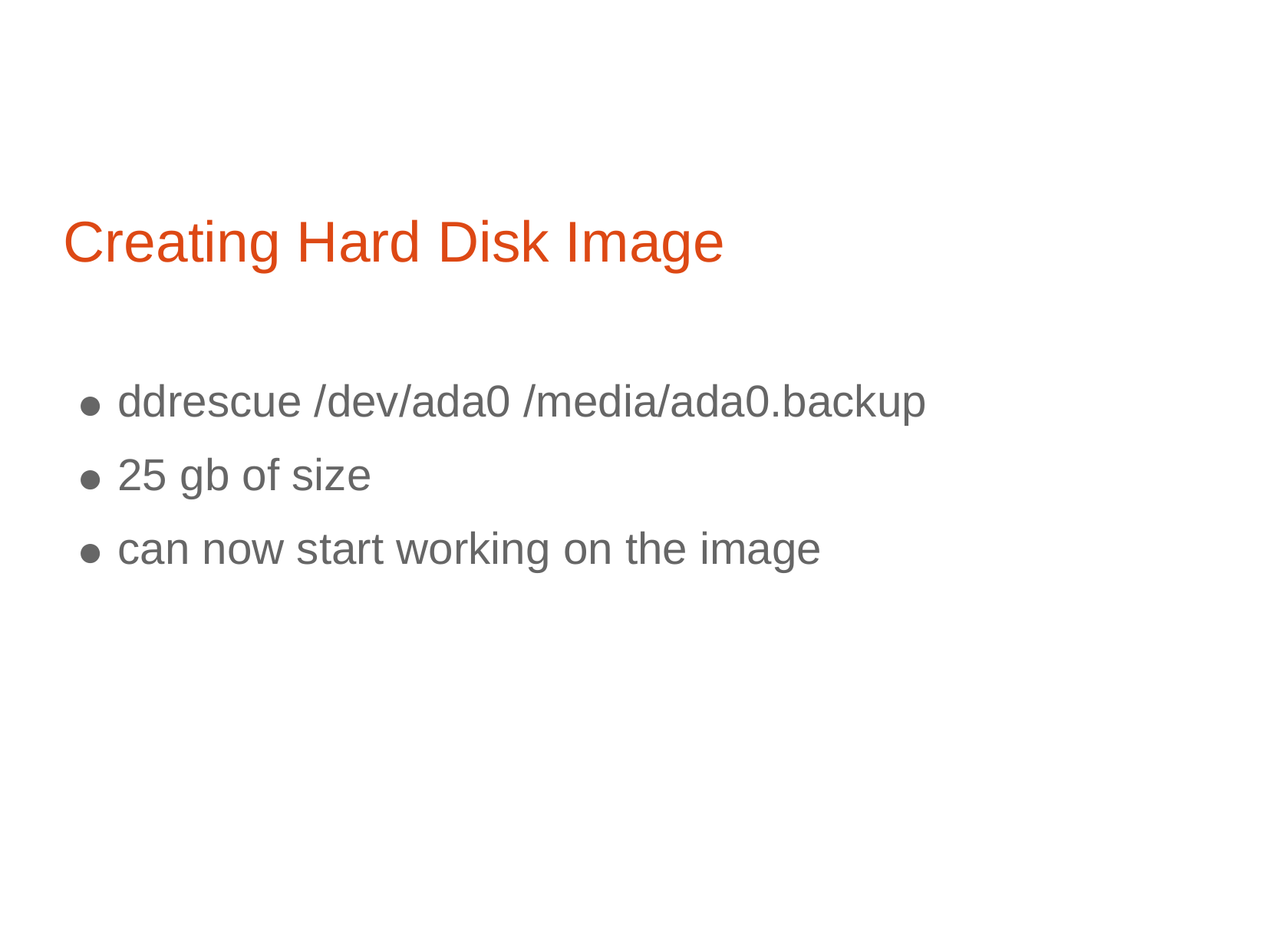

Creating Hard Disk Image

ddrescue /dev/ada0 /media/ada0.backup
25 gb of size
can now start working on the image